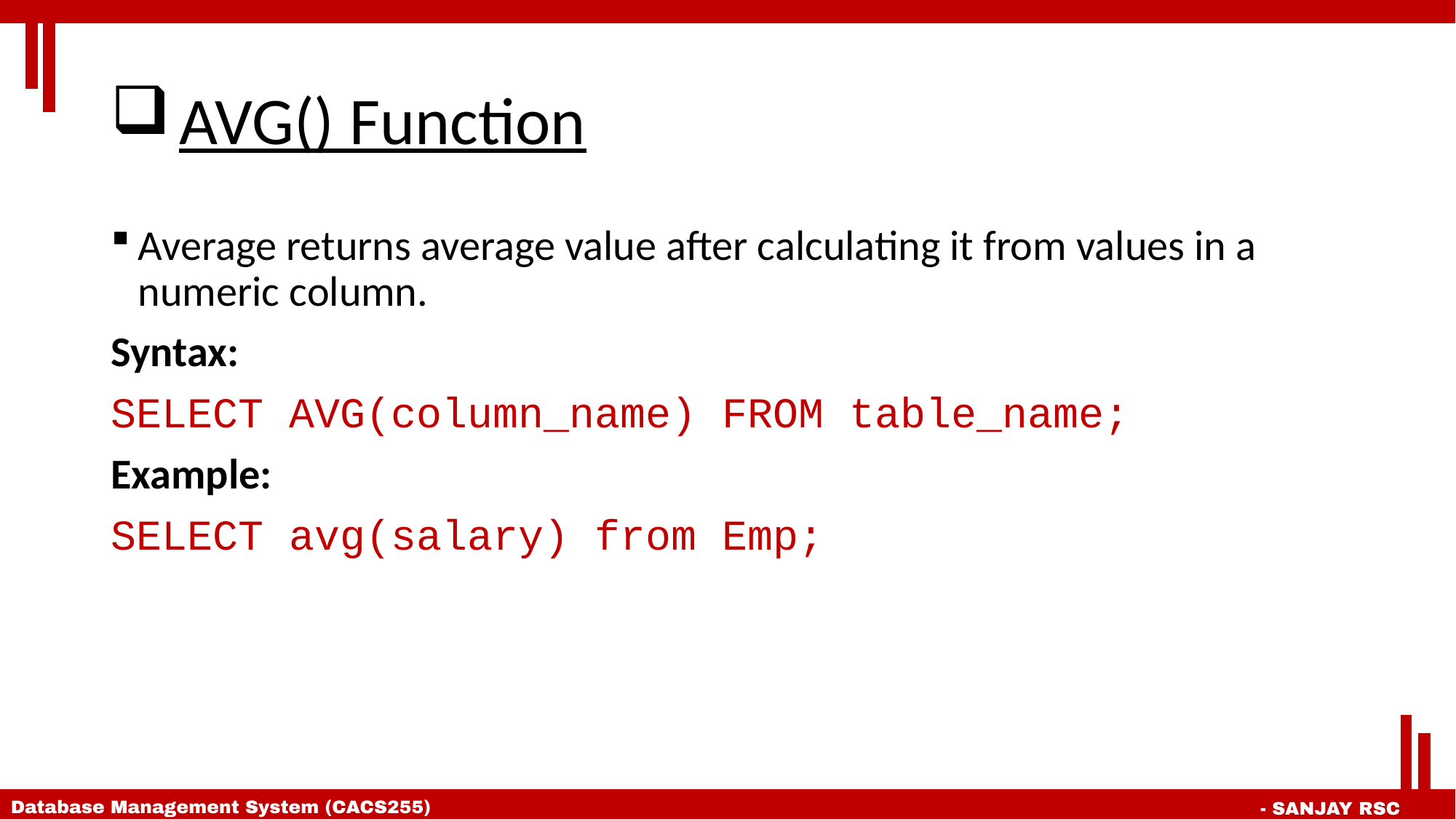

# AVG() Function
Average returns average value after calculating it from values in a numeric column.
Syntax:
SELECT AVG(column_name) FROM table_name;
Example:
SELECT avg(salary) from Emp;